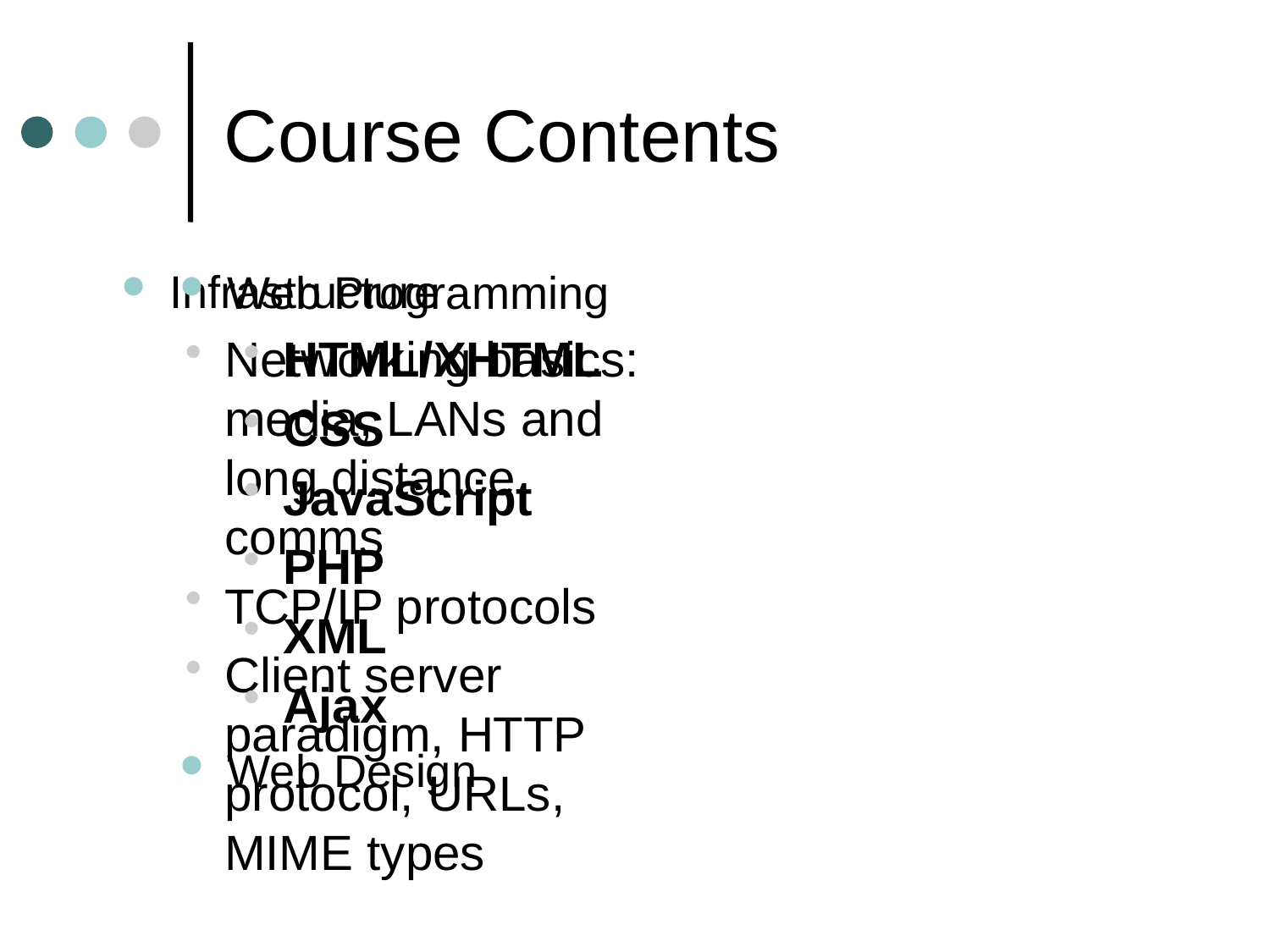

# Course Contents
Infrastructure
Networking basics: media, LANs and long distance comms
TCP/IP protocols
Client server paradigm, HTTP protocol, URLs, MIME types
Web Programming
HTML/XHTML
CSS
JavaScript
PHP
XML
Ajax
Web Design